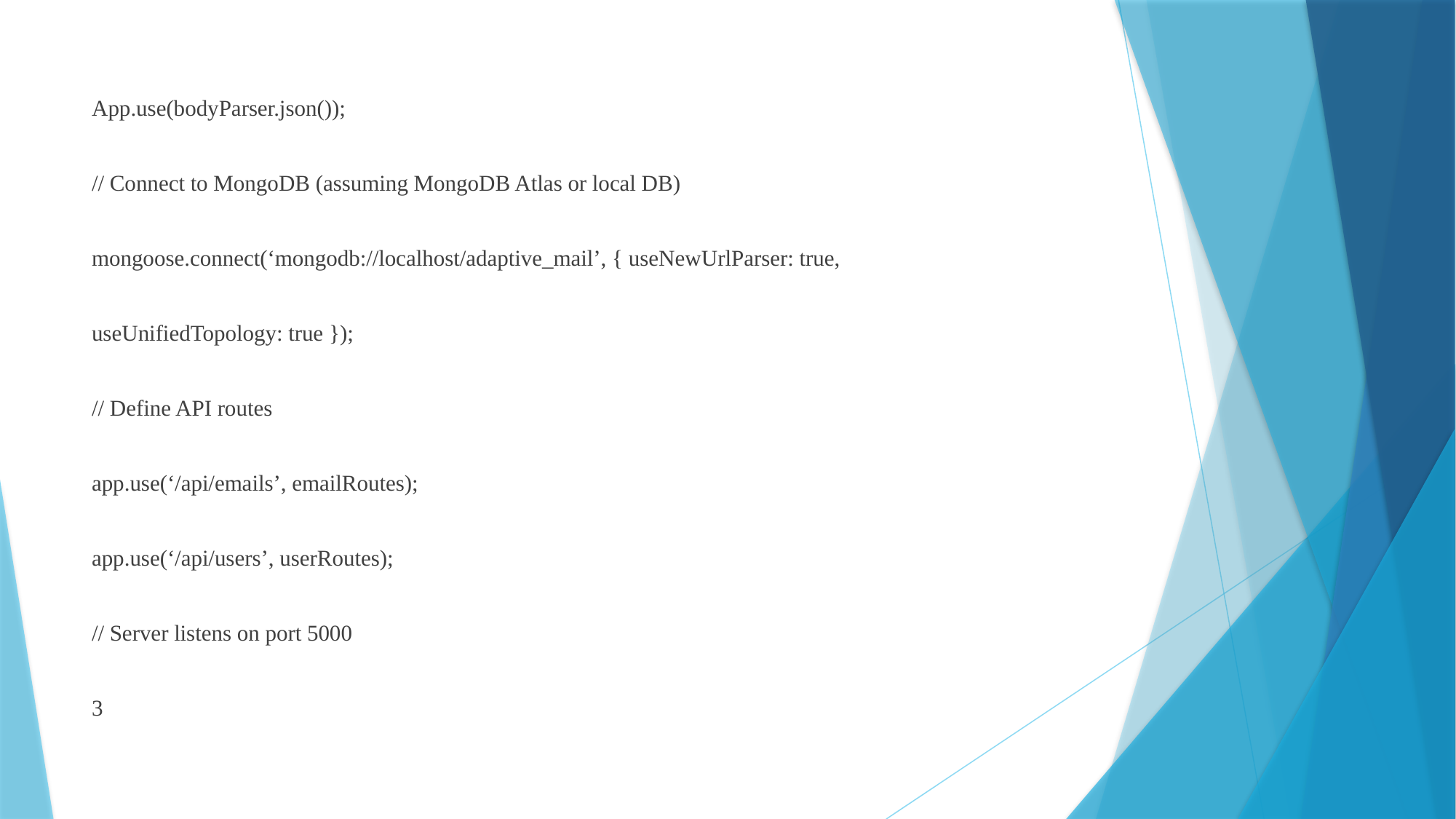

App.use(bodyParser.json());

// Connect to MongoDB (assuming MongoDB Atlas or local DB)

mongoose.connect(‘mongodb://localhost/adaptive_mail’, { useNewUrlParser: true,

useUnifiedTopology: true });

// Define API routes

app.use(‘/api/emails’, emailRoutes);

app.use(‘/api/users’, userRoutes);

// Server listens on port 5000

3